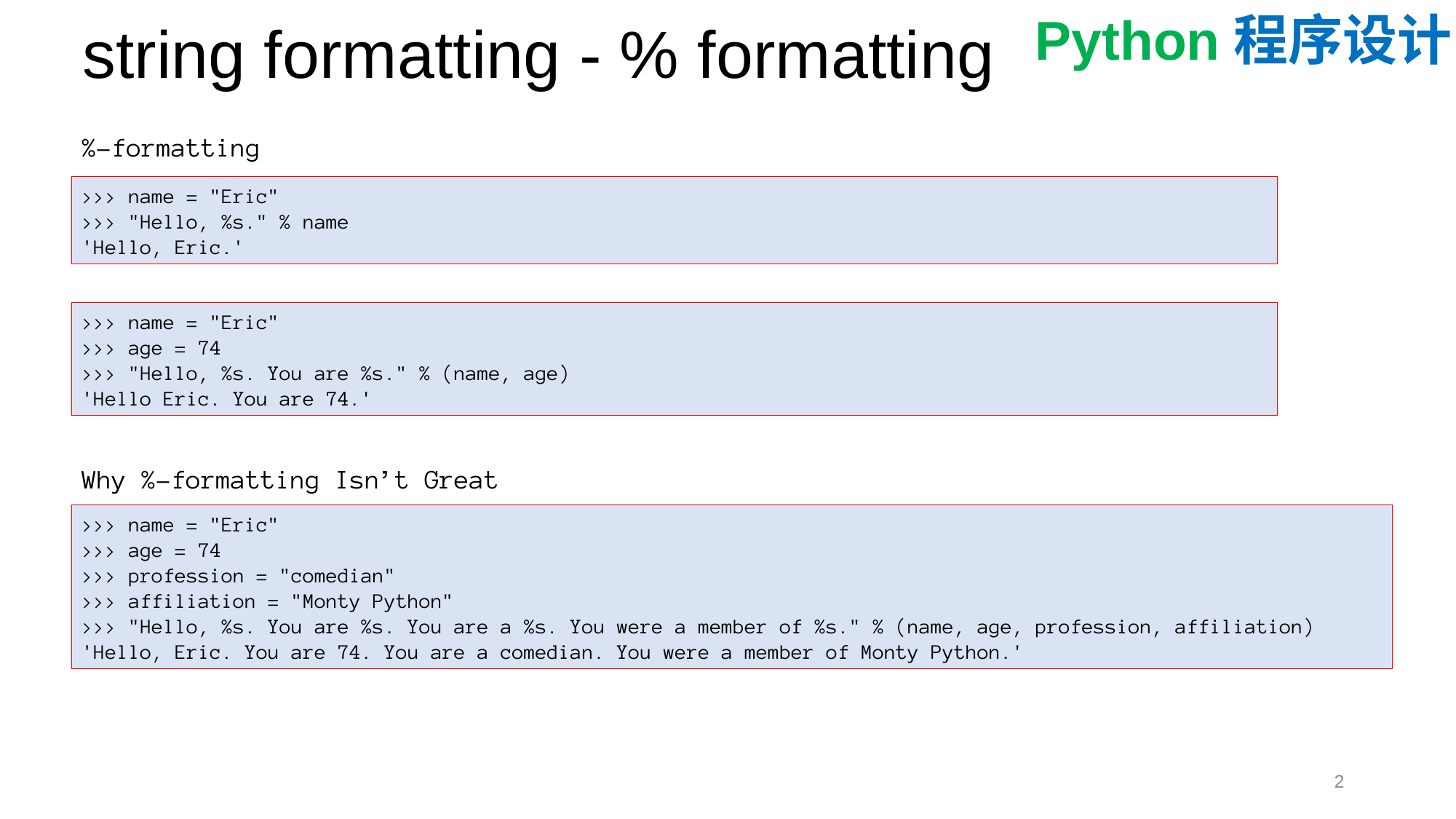

# string formatting - % formatting
%-formatting
>>> name = "Eric"
>>> "Hello, %s." % name
'Hello, Eric.'
>>> name = "Eric"
>>> age = 74
>>> "Hello, %s. You are %s." % (name, age)
'Hello Eric. You are 74.'
Why %-formatting Isn’t Great
>>> name = "Eric"
>>> age = 74
>>> profession = "comedian"
>>> affiliation = "Monty Python"
>>> "Hello, %s. You are %s. You are a %s. You were a member of %s." % (name, age, profession, affiliation)
'Hello, Eric. You are 74. You are a comedian. You were a member of Monty Python.'
2